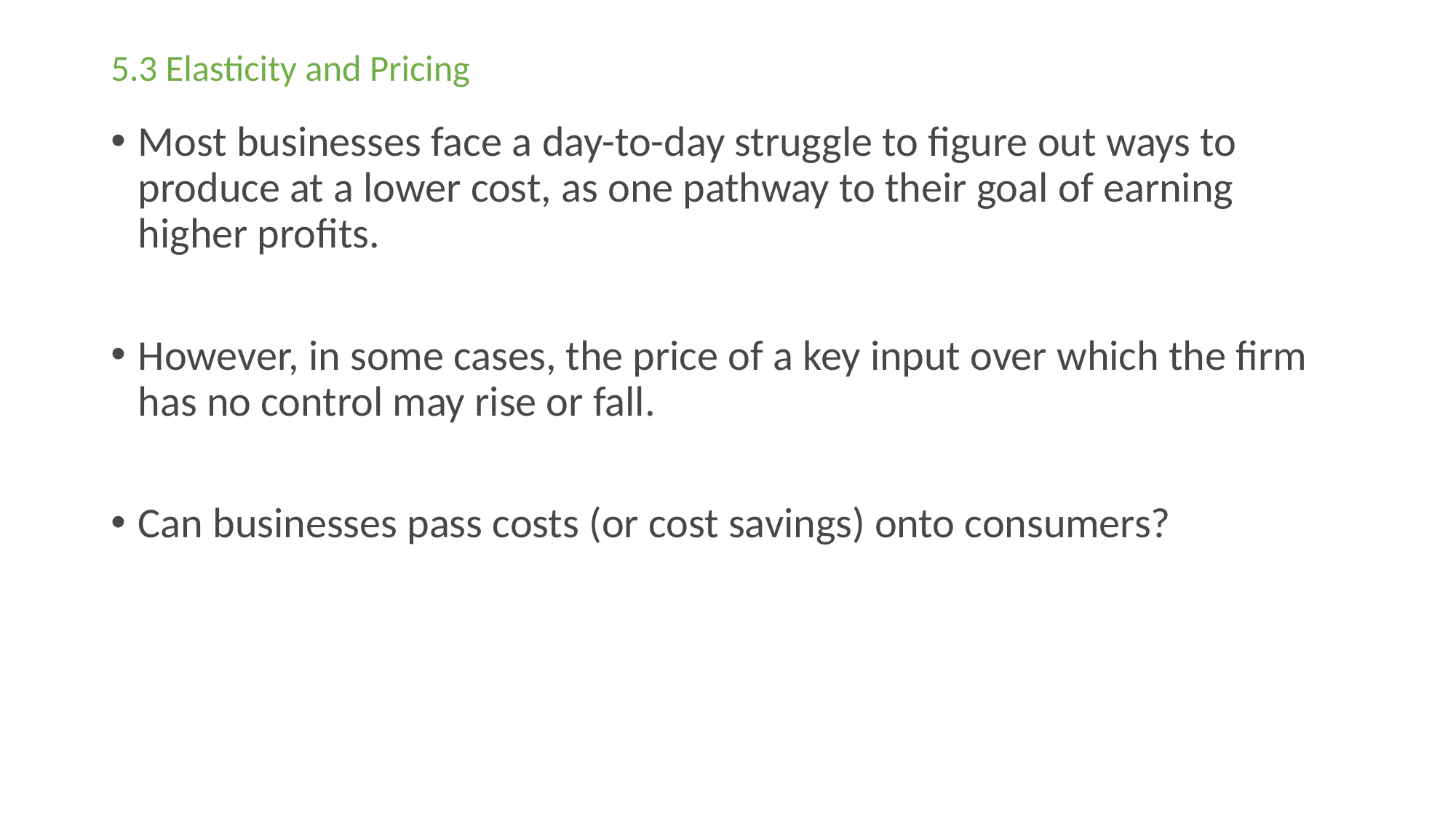

# 5.3 Elasticity and Pricing
Most businesses face a day-to-day struggle to figure out ways to produce at a lower cost, as one pathway to their goal of earning higher profits.

However, in some cases, the price of a key input over which the firm has no control may rise or fall.

Can businesses pass costs (or cost savings) onto consumers?